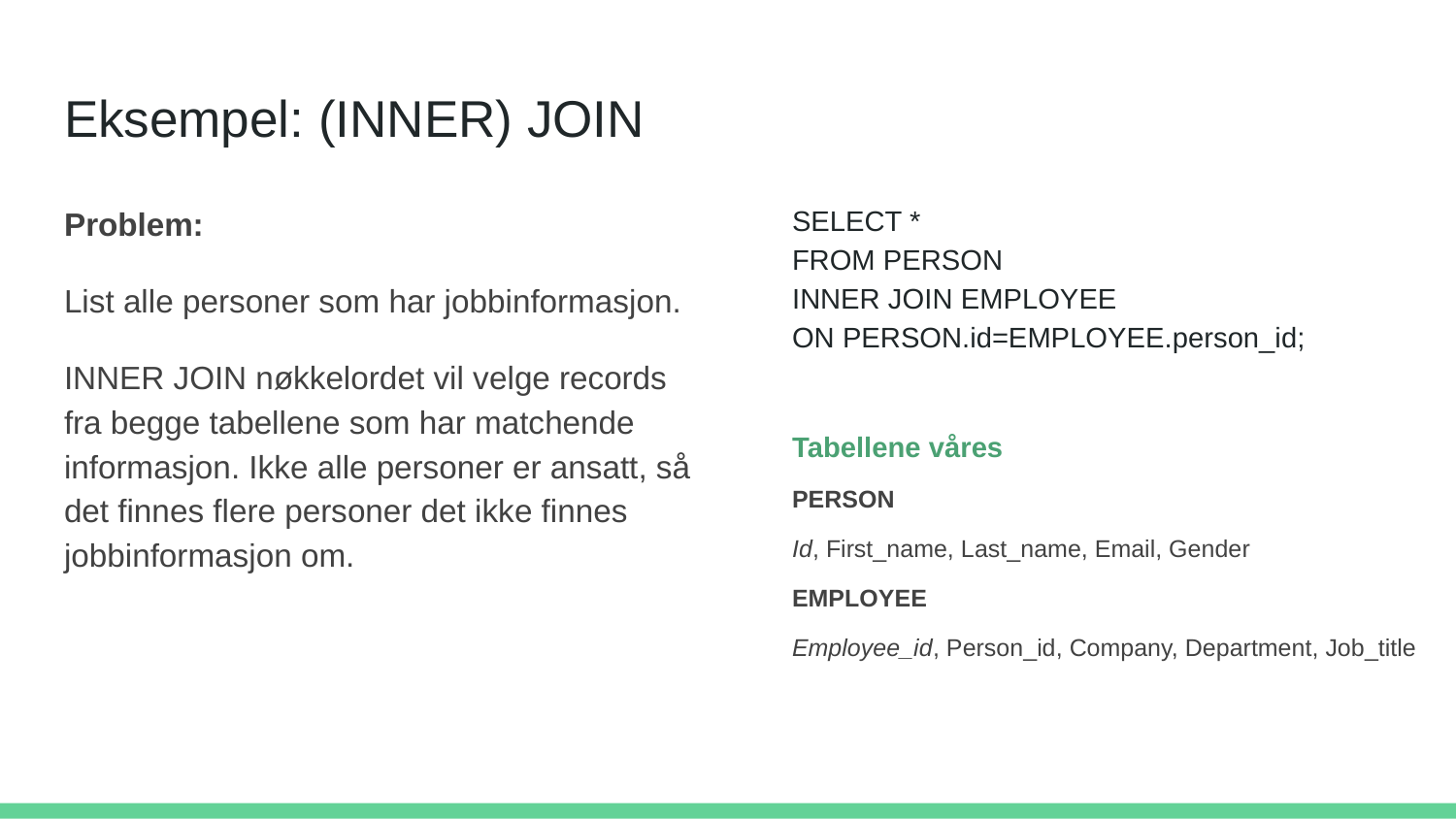

# Eksempel: (INNER) JOIN
Problem:
List alle personer som har jobbinformasjon.
INNER JOIN nøkkelordet vil velge records fra begge tabellene som har matchende informasjon. Ikke alle personer er ansatt, så det finnes flere personer det ikke finnes jobbinformasjon om.

SELECT *
FROM PERSON
INNER JOIN EMPLOYEE
ON PERSON.id=EMPLOYEE.person_id;

Tabellene våres
PERSON
Id, First_name, Last_name, Email, Gender
EMPLOYEE
Employee_id, Person_id, Company, Department, Job_title